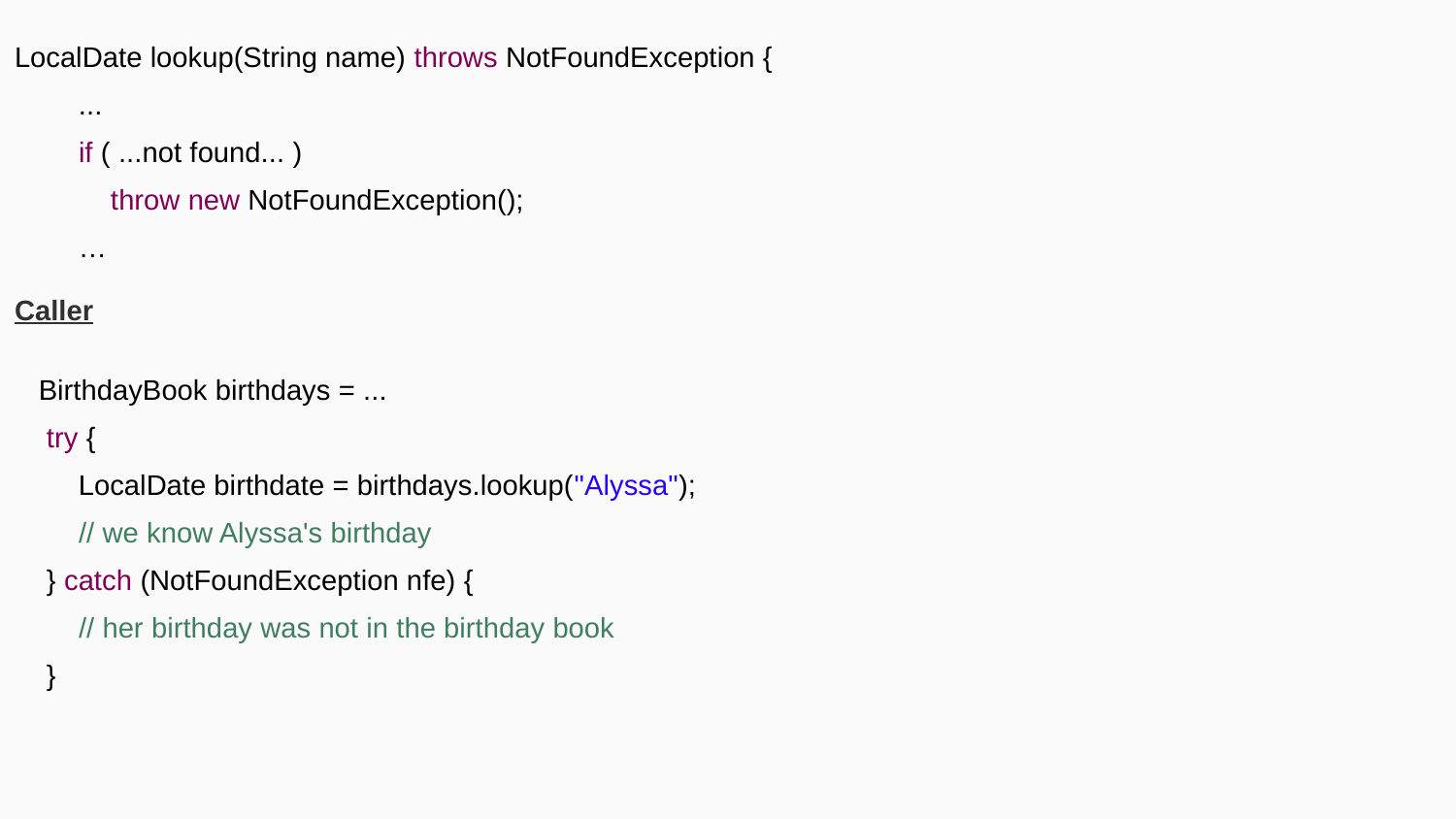

LocalDate lookup(String name) throws NotFoundException {
        ...
        if ( ...not found... )
            throw new NotFoundException();
        …
Caller
   BirthdayBook birthdays = ...
    try {
        LocalDate birthdate = birthdays.lookup("Alyssa");
        // we know Alyssa's birthday
    } catch (NotFoundException nfe) {
        // her birthday was not in the birthday book
    }